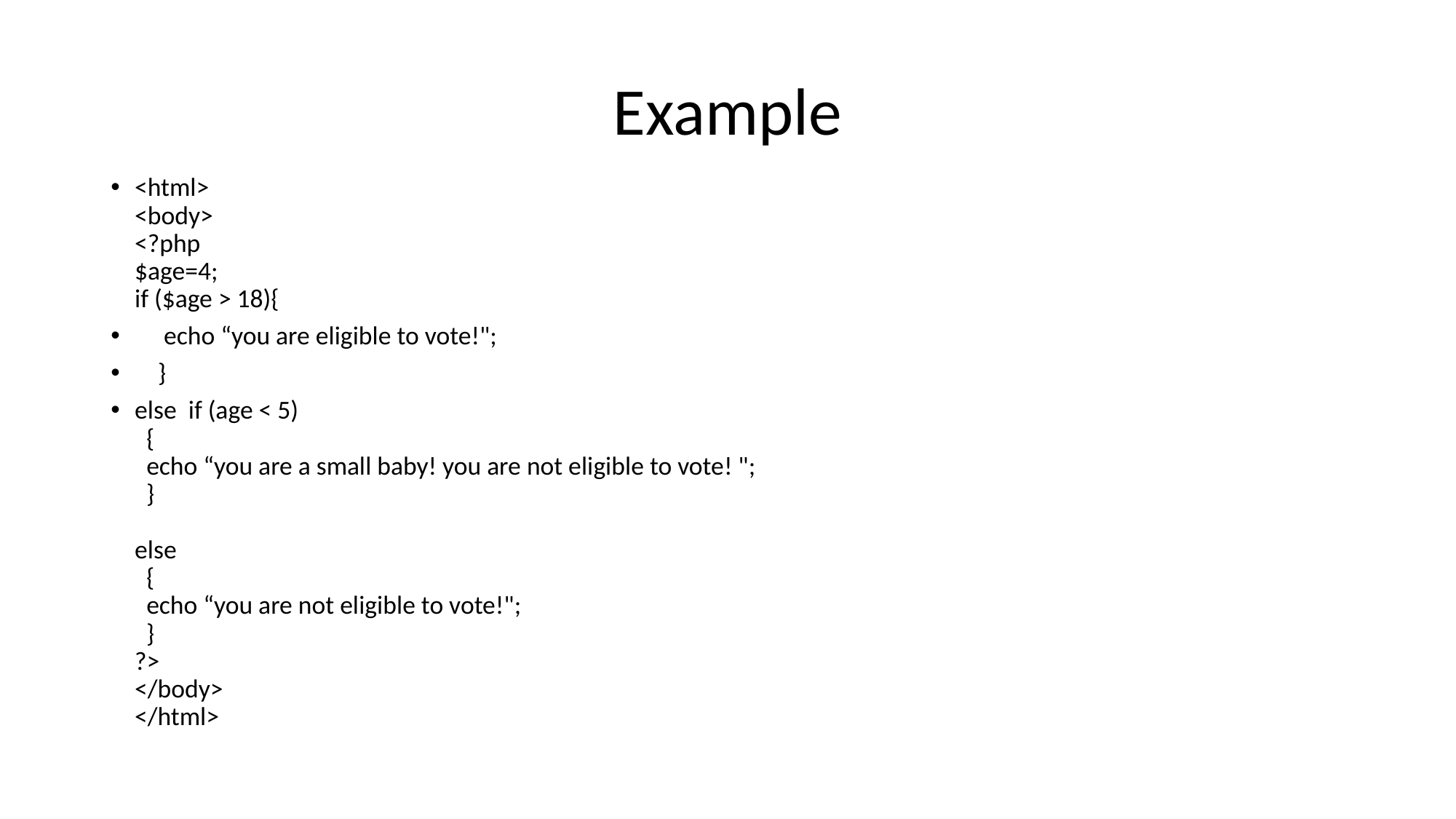

# Example
<html>
<body>
<?php
$age=4;
if ($age > 18){
     echo “you are eligible to vote!";
    }
else  if (age < 5)
  {
  echo “you are a small baby! you are not eligible to vote! ";
  }
else
  {
  echo “you are not eligible to vote!";
  }
?>
</body>
</html>